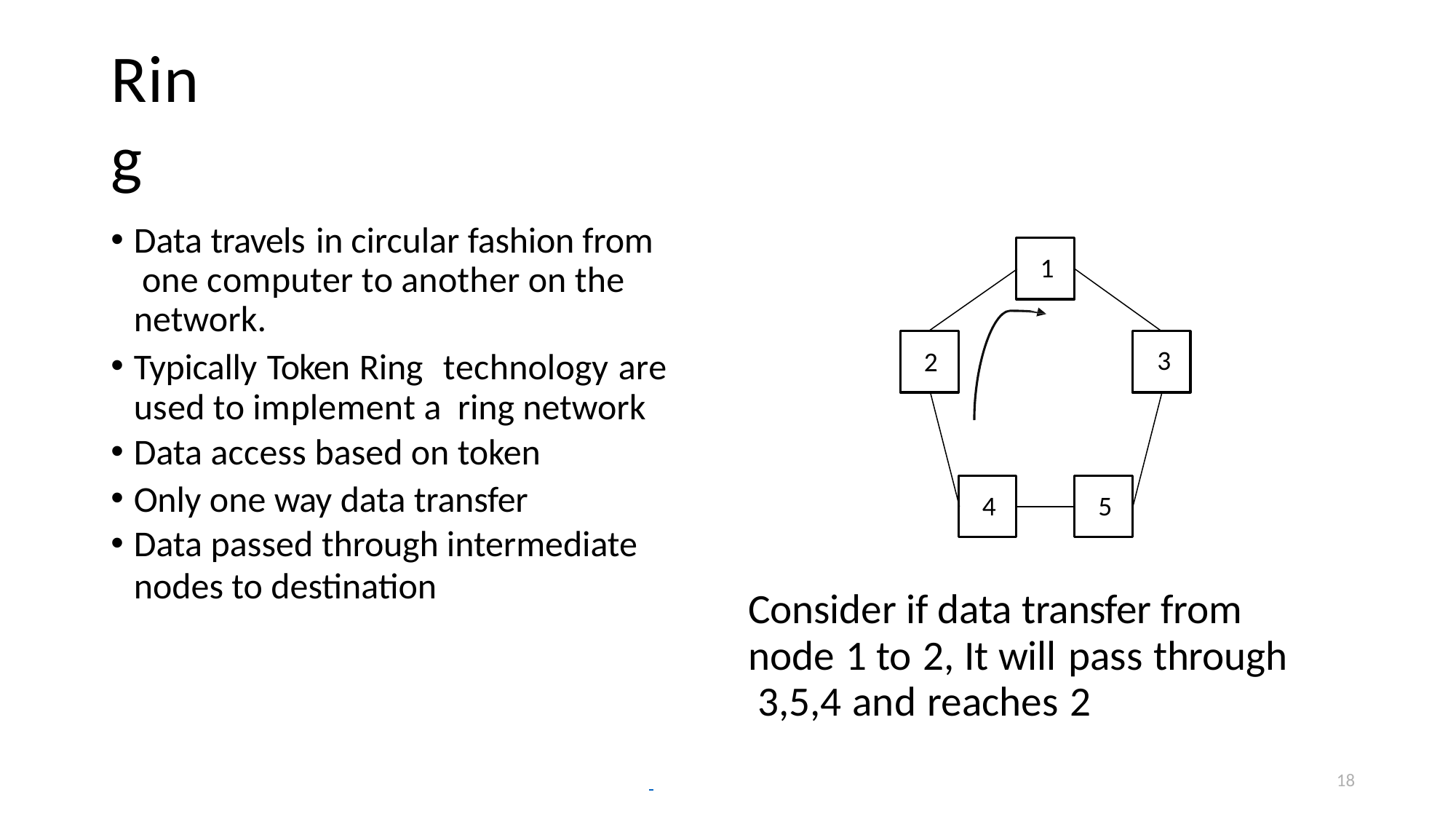

# Ring
Data travels in circular fashion from  one computer to another on the  network.
Typically Token Ring  technology are used to implement a  ring network
Data access based on token
Only one way data transfer
Data passed through intermediate
nodes to destination

1

3

2

4
5
Consider if data transfer from  node 1 to 2, It will pass through  3,5,4 and reaches 2
18